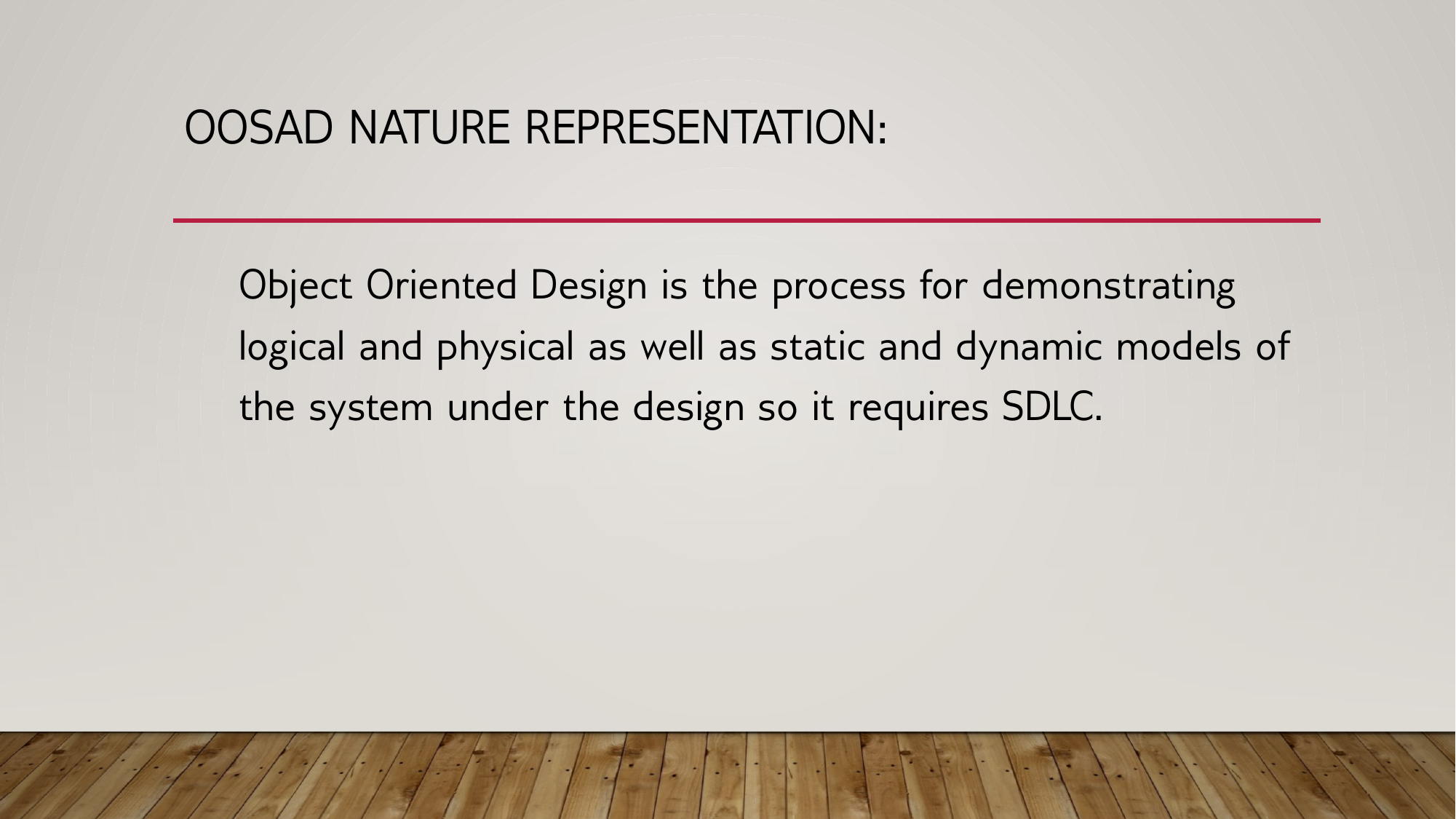

# Oosad Nature representation:
Object Oriented Design is the process for demonstrating logical and physical as well as static and dynamic models of the system under the design so it requires SDLC.